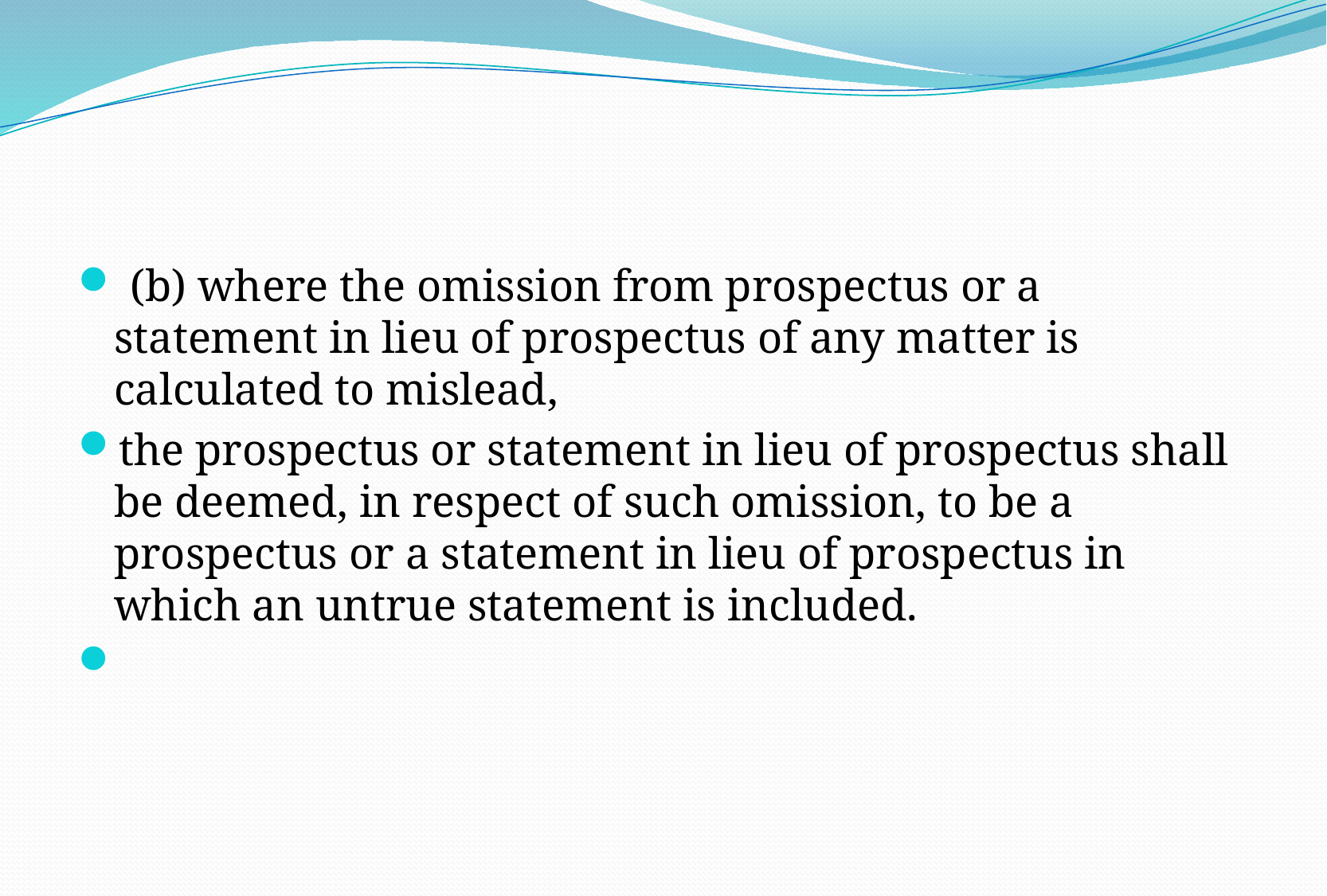

#
 (b) where the omission from prospectus or a statement in lieu of prospectus of any matter is calculated to mislead,
the prospectus or statement in lieu of prospectus shall be deemed, in respect of such omission, to be a         prospectus or a statement in lieu of prospectus in which an untrue statement is included.